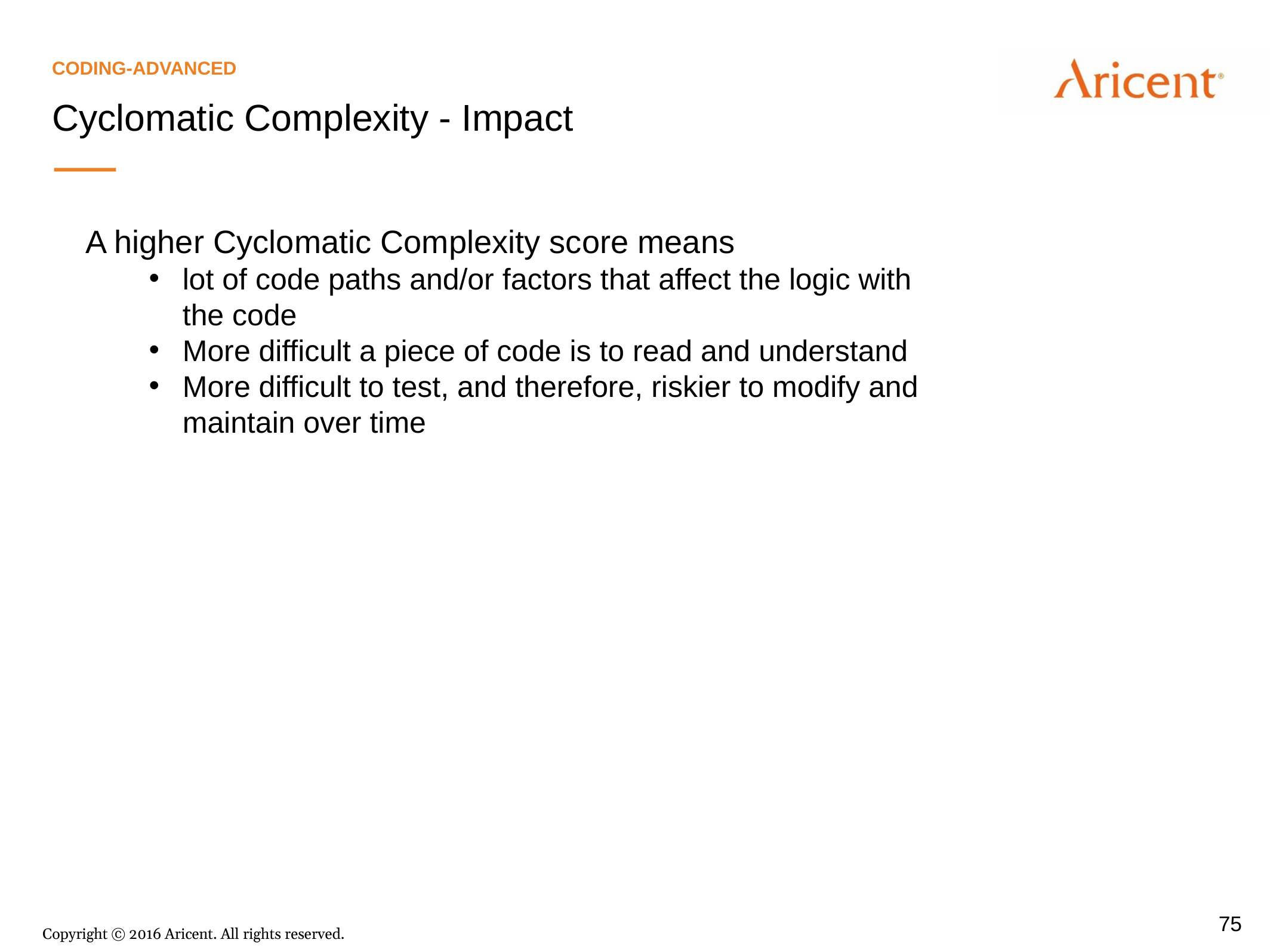

Coding-Advanced
Cyclomatic Complexity - Impact
A higher Cyclomatic Complexity score means
lot of code paths and/or factors that affect the logic with the code
More difficult a piece of code is to read and understand
More difficult to test, and therefore, riskier to modify and maintain over time